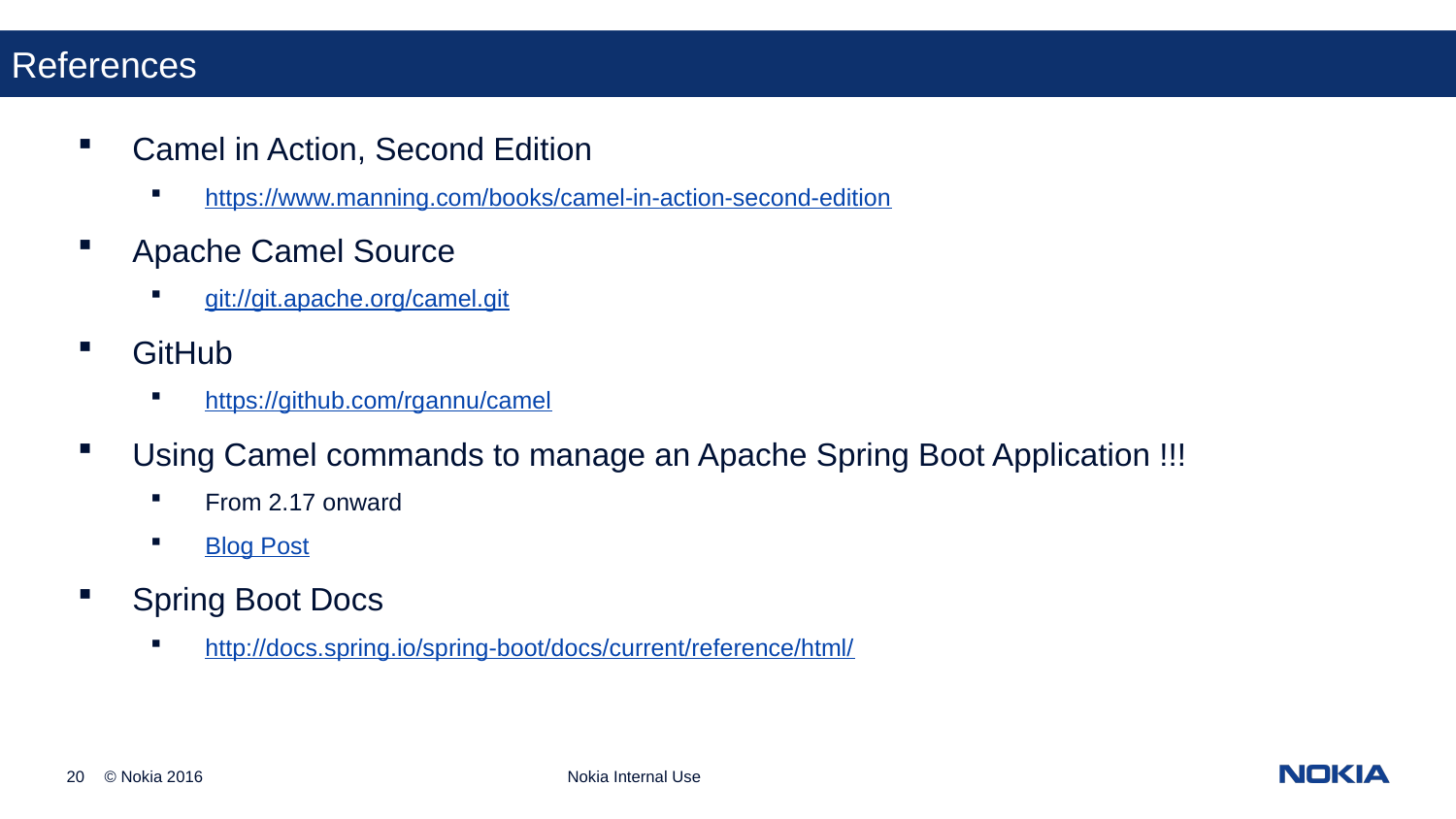

References
Camel in Action, Second Edition
https://www.manning.com/books/camel-in-action-second-edition
Apache Camel Source
git://git.apache.org/camel.git
GitHub
https://github.com/rgannu/camel
Using Camel commands to manage an Apache Spring Boot Application !!!
From 2.17 onward
Blog Post
Spring Boot Docs
http://docs.spring.io/spring-boot/docs/current/reference/html/

Nokia Internal Use